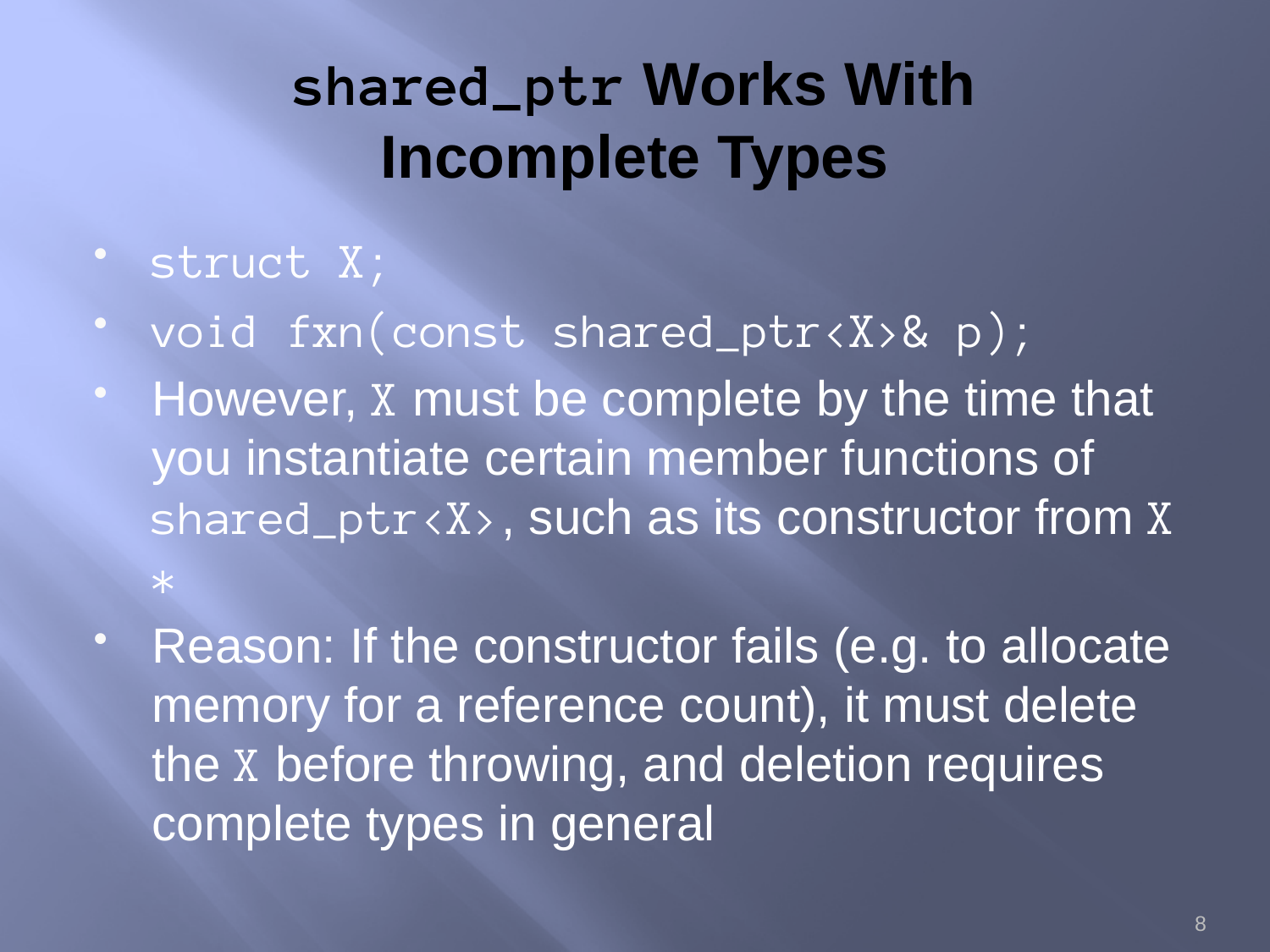

# shared_ptr Works With Incomplete Types
struct X;
void fxn(const shared_ptr<X>& p);
However, X must be complete by the time that you instantiate certain member functions of shared_ptr<X>, such as its constructor from X *
Reason: If the constructor fails (e.g. to allocate memory for a reference count), it must delete the X before throwing, and deletion requires complete types in general
8